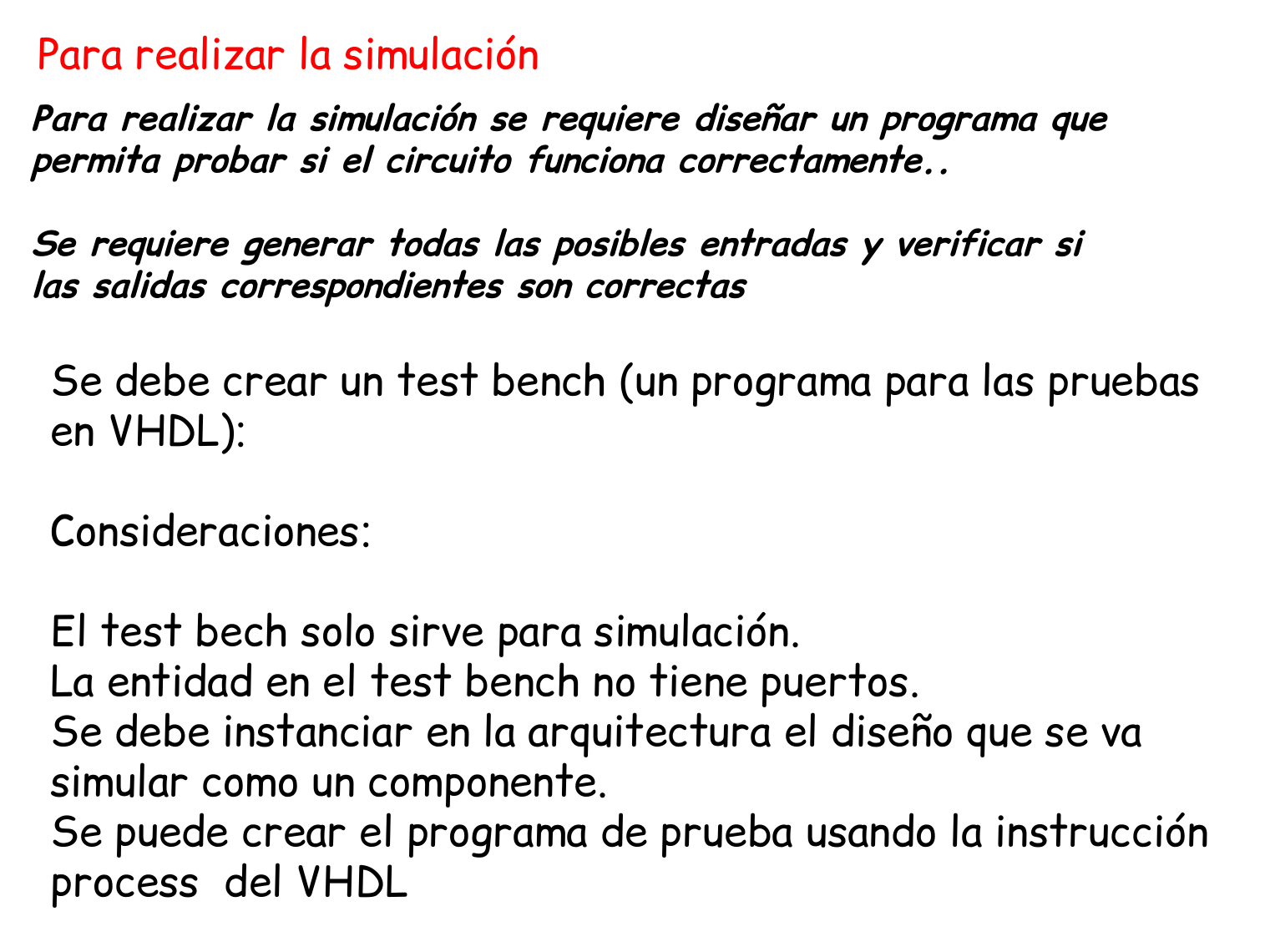

Para realizar la simulación
# Para realizar la simulación se requiere diseñar un programa que permita probar si el circuito funciona correctamente.. Se requiere generar todas las posibles entradas y verificar si las salidas correspondientes son correctas
Se debe crear un test bench (un programa para las pruebas
en VHDL):

Consideraciones:

El test bech solo sirve para simulación.
La entidad en el test bench no tiene puertos.
Se debe instanciar en la arquitectura el diseño que se va
simular como un componente.
Se puede crear el programa de prueba usando la instrucción
process  del VHDL